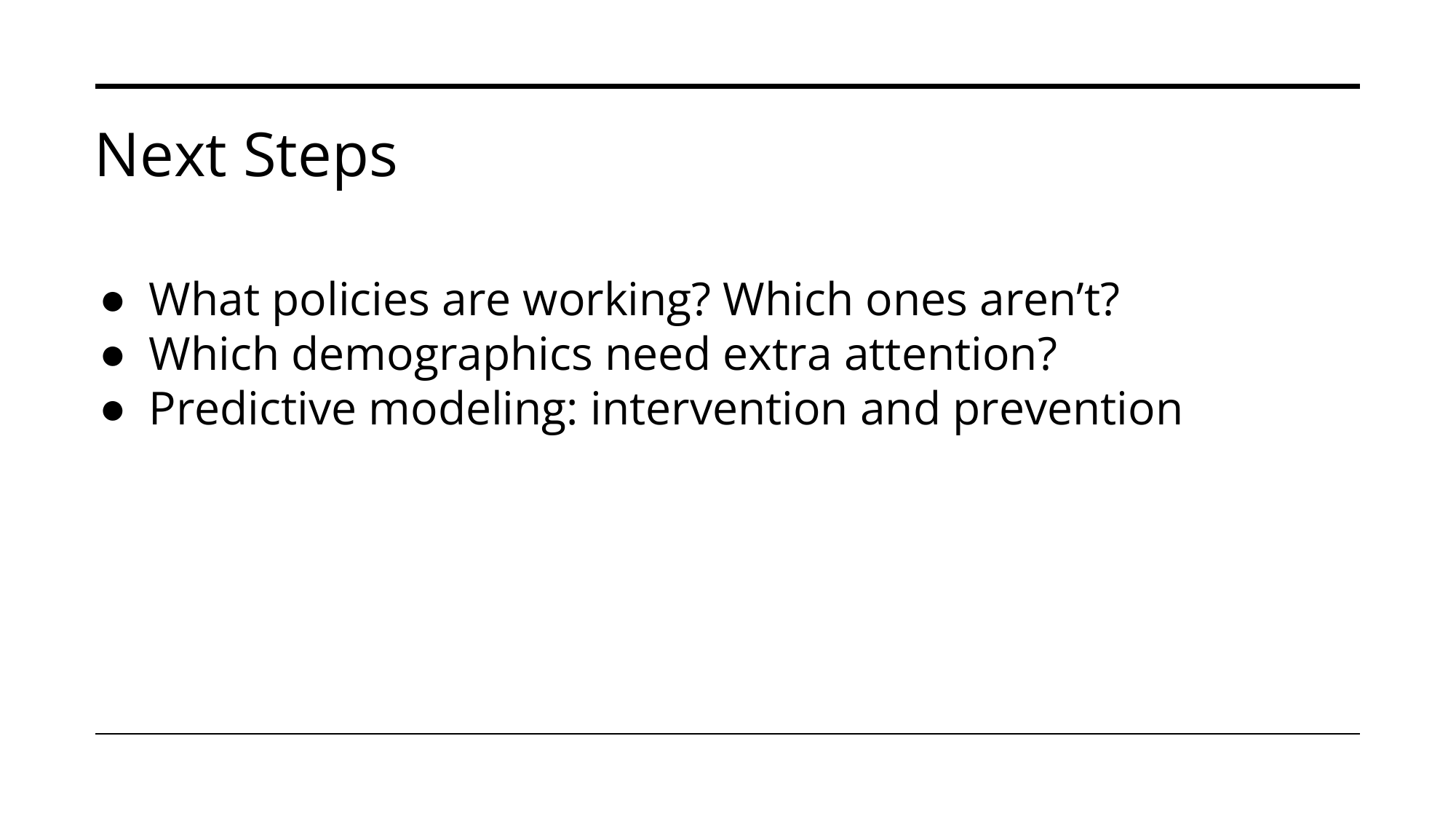

# Next Steps
What policies are working? Which ones aren’t?
Which demographics need extra attention?
Predictive modeling: intervention and prevention